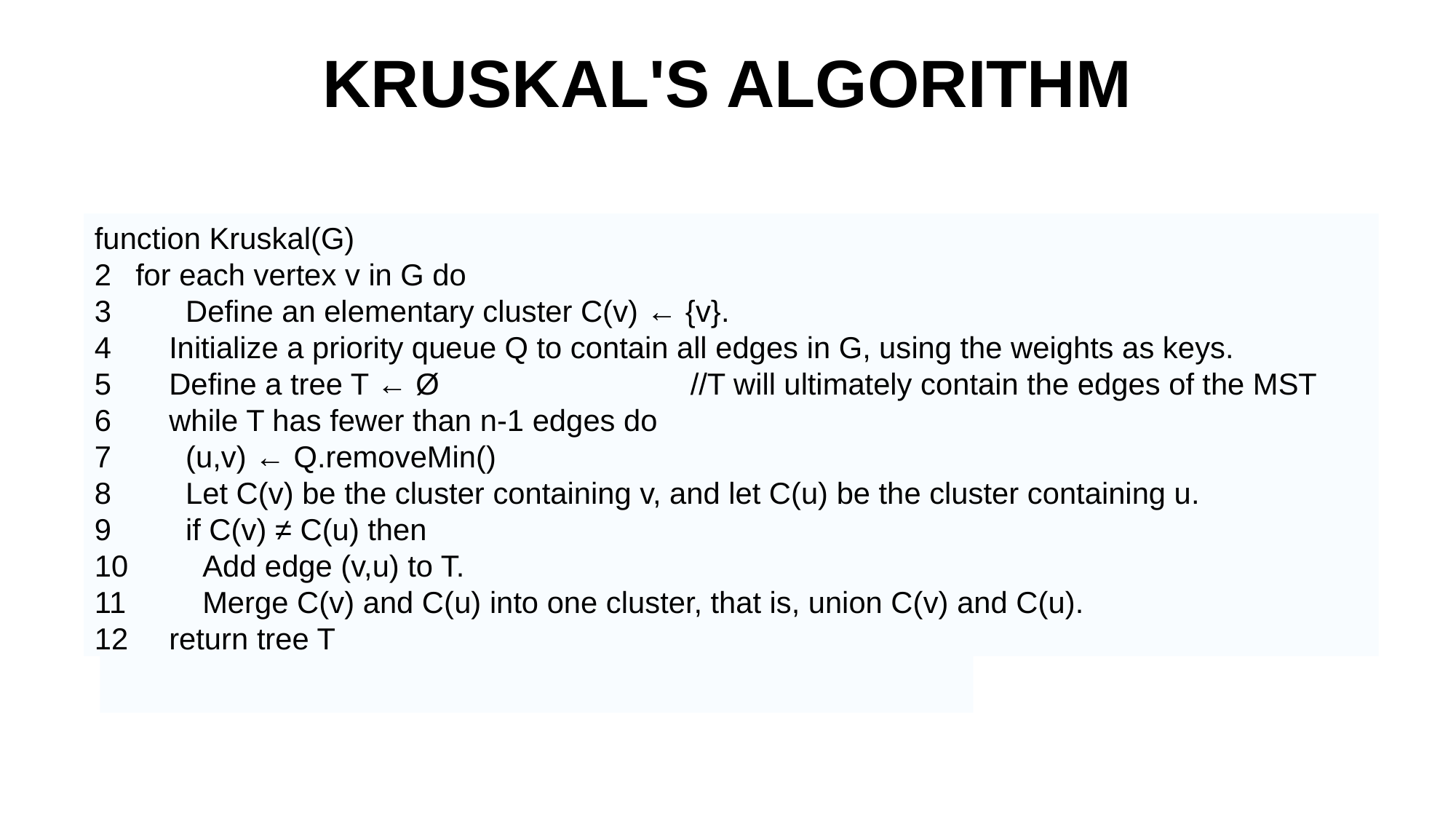

# KRUSKAL'S ALGORITHM
function Kruskal(G)
for each vertex v in G do
      Define an elementary cluster C(v) ← {v}.
    Initialize a priority queue Q to contain all edges in G, using the weights as keys.
    Define a tree T ← Ø                              //T will ultimately contain the edges of the MST
    while T has fewer than n-1 edges do
      (u,v) ← Q.removeMin()
      Let C(v) be the cluster containing v, and let C(u) be the cluster containing u.
      if C(v) ≠ C(u) then
        Add edge (v,u) to T.
        Merge C(v) and C(u) into one cluster, that is, union C(v) and C(u).
    return tree T
function Kruskal(G) 2    for each vertex v in G do 3      Define an elementary cluster C(v) ← {v}. 4